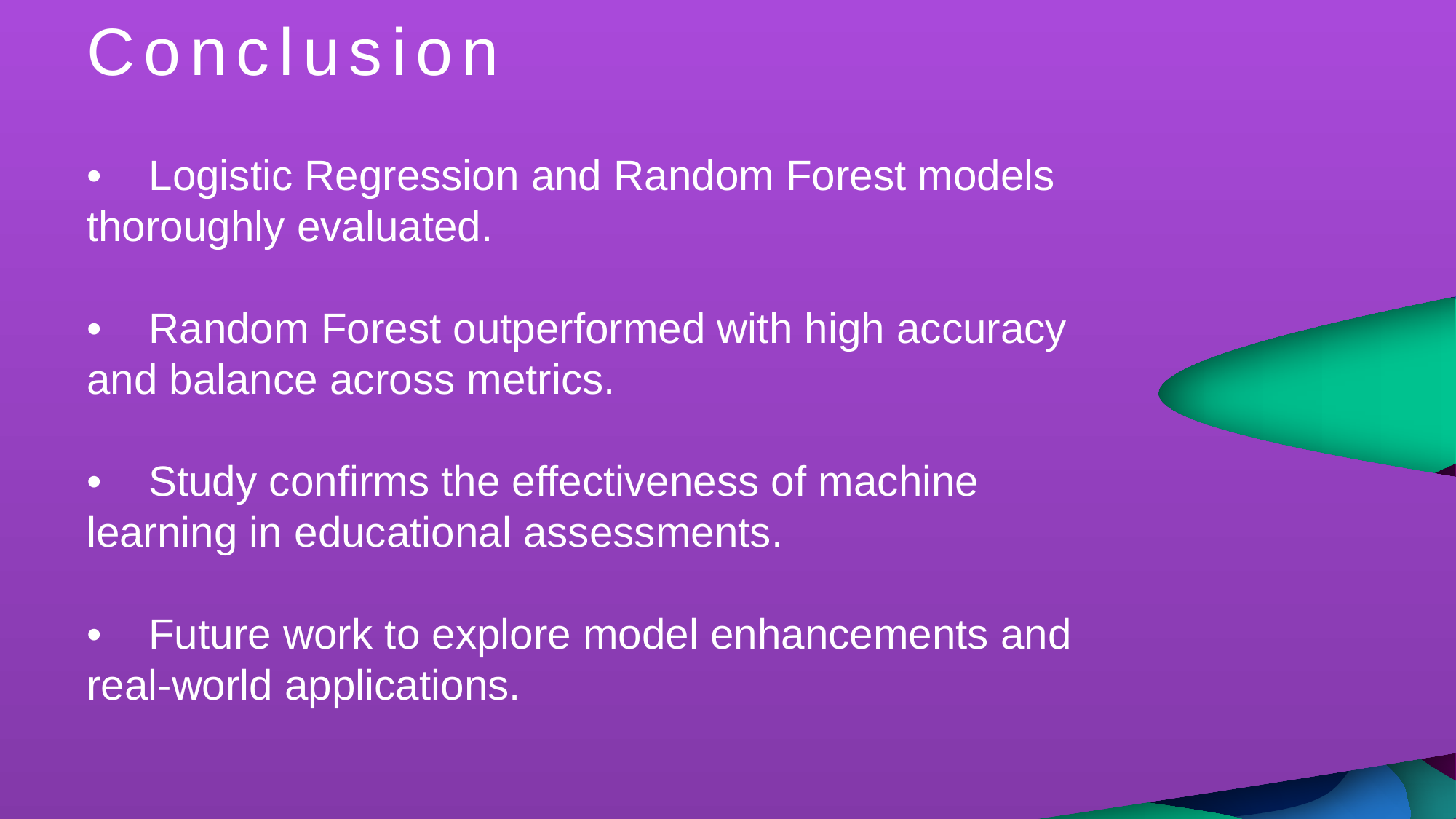

# Conclusion

•    Logistic Regression and Random Forest models thoroughly evaluated.
•    Random Forest outperformed with high accuracy and balance across metrics.
•    Study confirms the effectiveness of machine learning in educational assessments.
•    Future work to explore model enhancements and real-world applications.